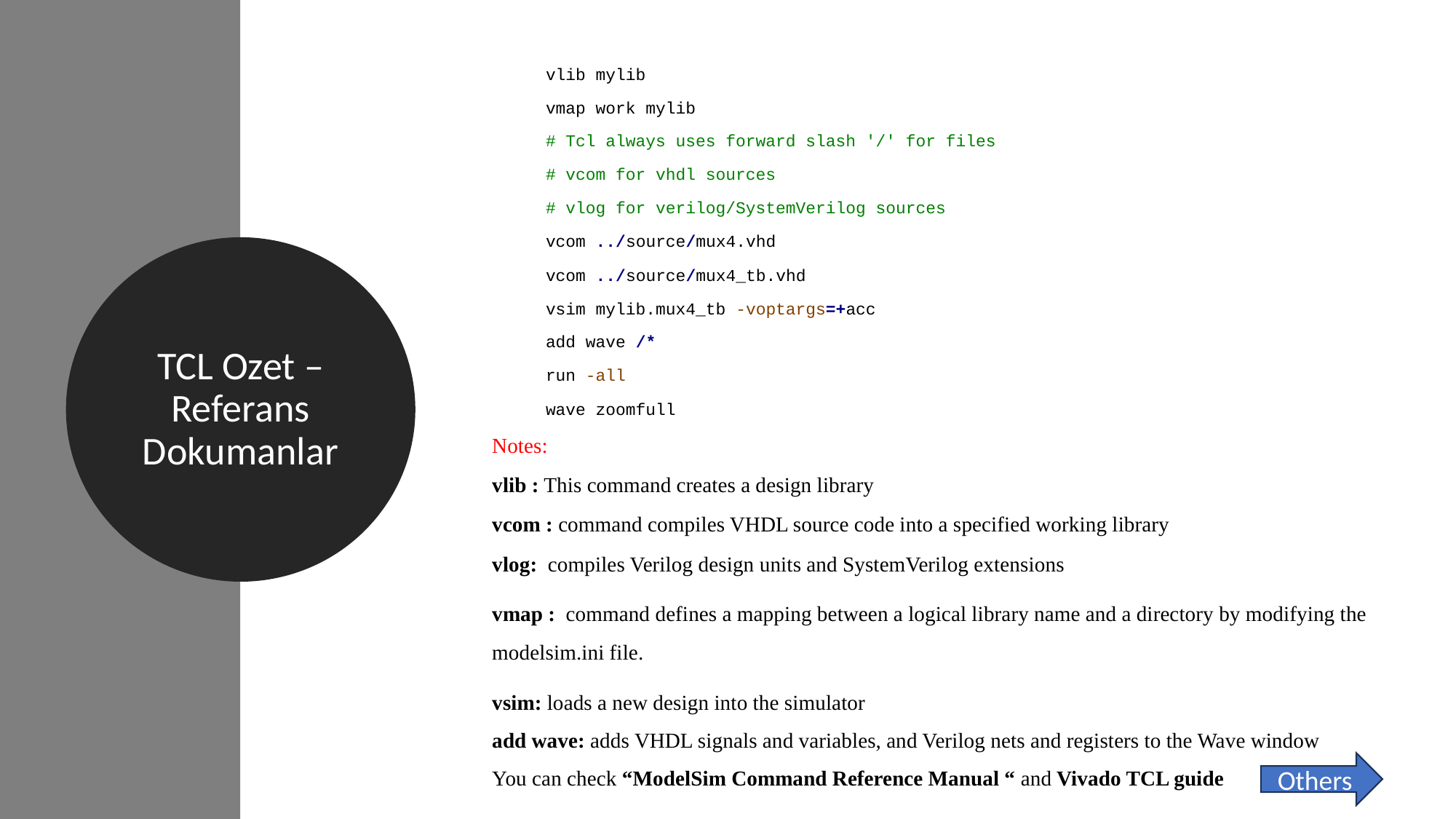

vlib mylib
vmap work mylib
# Tcl always uses forward slash '/' for files
# vcom for vhdl sources
# vlog for verilog/SystemVerilog sources
vcom ../source/mux4.vhd
vcom ../source/mux4_tb.vhd
vsim mylib.mux4_tb -voptargs=+acc
add wave /*
run -all
wave zoomfull
Notes:
vlib : This command creates a design library
vcom : command compiles VHDL source code into a specified working library
vlog:  compiles Verilog design units and SystemVerilog extensions
vmap :  command defines a mapping between a logical library name and a directory by modifying the modelsim.ini file.
vsim: loads a new design into the simulator
add wave: adds VHDL signals and variables, and Verilog nets and registers to the Wave window
You can check “ModelSim Command Reference Manual “ and Vivado TCL guide
TCL Ozet – Referans Dokumanlar
Others